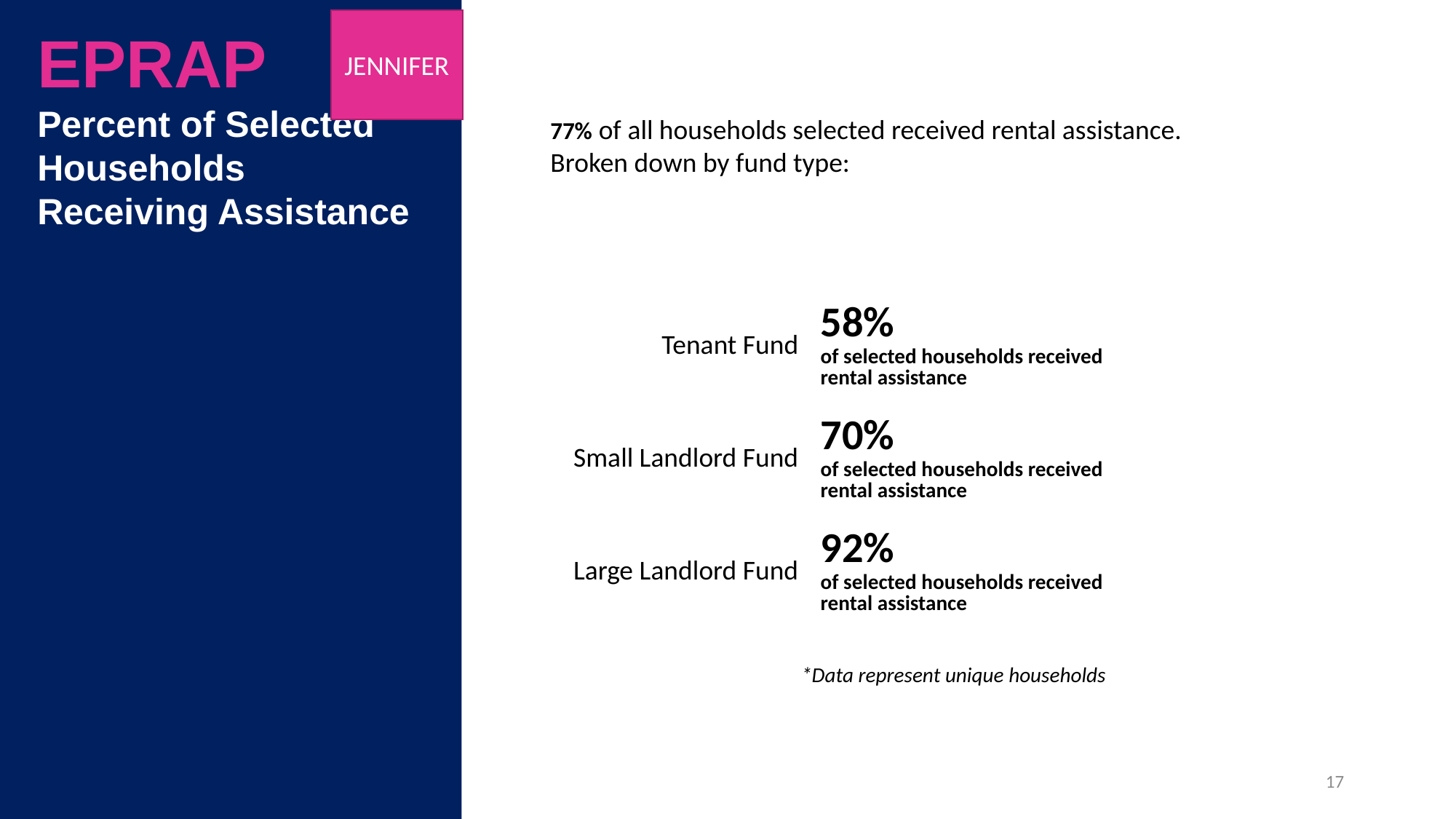

JENNIFER
EPRAP
Percent of Selected Households Receiving Assistance

77% of all households selected received rental assistance. Broken down by fund type:
| Tenant Fund | 58% of selected households received  rental assistance |
| --- | --- |
| Small Landlord Fund | 70% of selected households received  rental assistance |
| Large Landlord Fund | 92% of selected households received  rental assistance |
*Data represent unique households
17